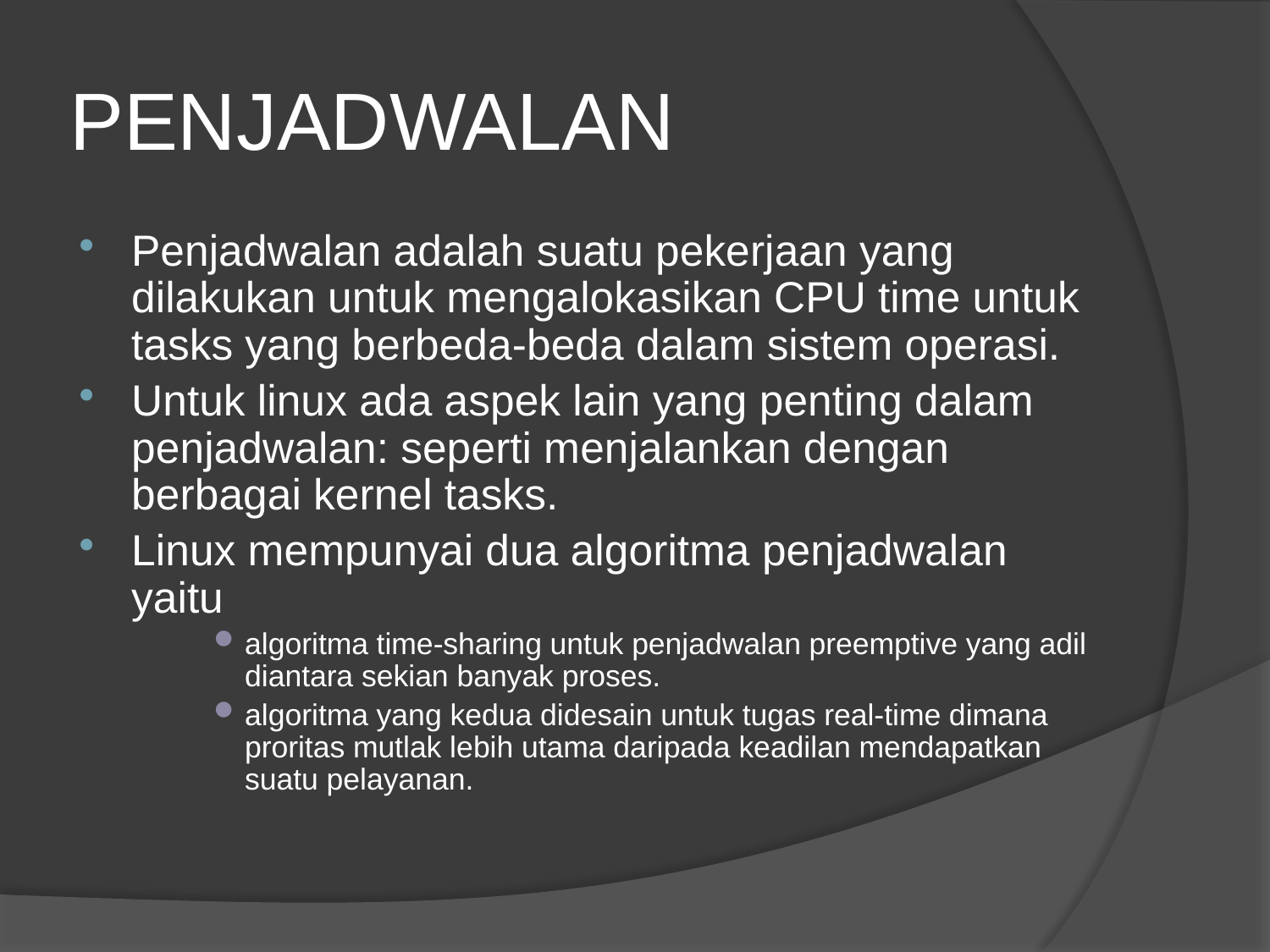

# PENJADWALAN
Penjadwalan adalah suatu pekerjaan yang dilakukan untuk mengalokasikan CPU time untuk tasks yang berbeda-beda dalam sistem operasi.
Untuk linux ada aspek lain yang penting dalam penjadwalan: seperti menjalankan dengan berbagai kernel tasks.
Linux mempunyai dua algoritma penjadwalan yaitu
algoritma time-sharing untuk penjadwalan preemptive yang adil diantara sekian banyak proses.
algoritma yang kedua didesain untuk tugas real-time dimana proritas mutlak lebih utama daripada keadilan mendapatkan suatu pelayanan.